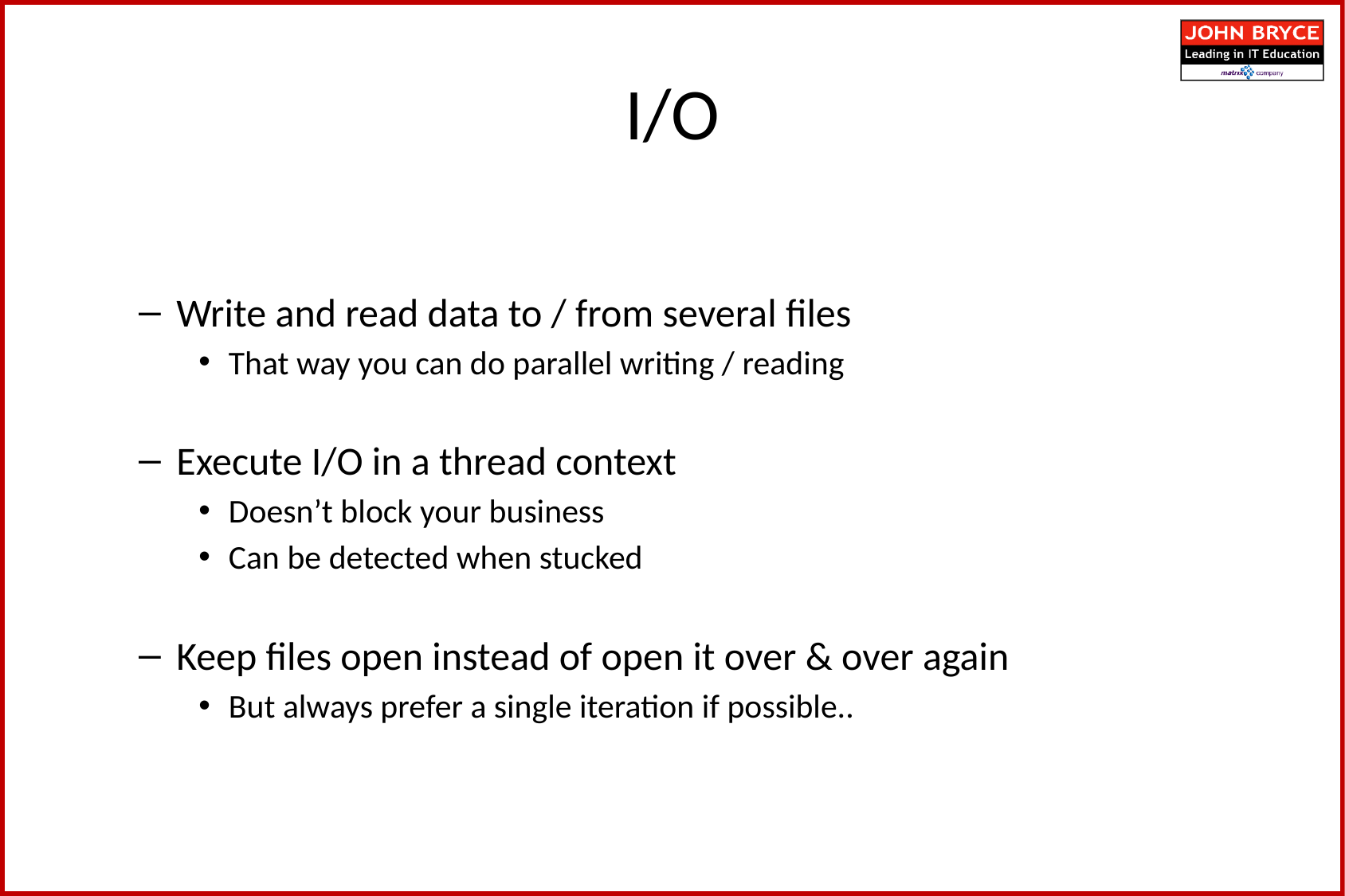

I/O

Write and read data to / from several files
That way you can do parallel writing / reading

Execute I/O in a thread context
Doesn’t block your business
Can be detected when stucked

Keep files open instead of open it over & over again
But always prefer a single iteration if possible..